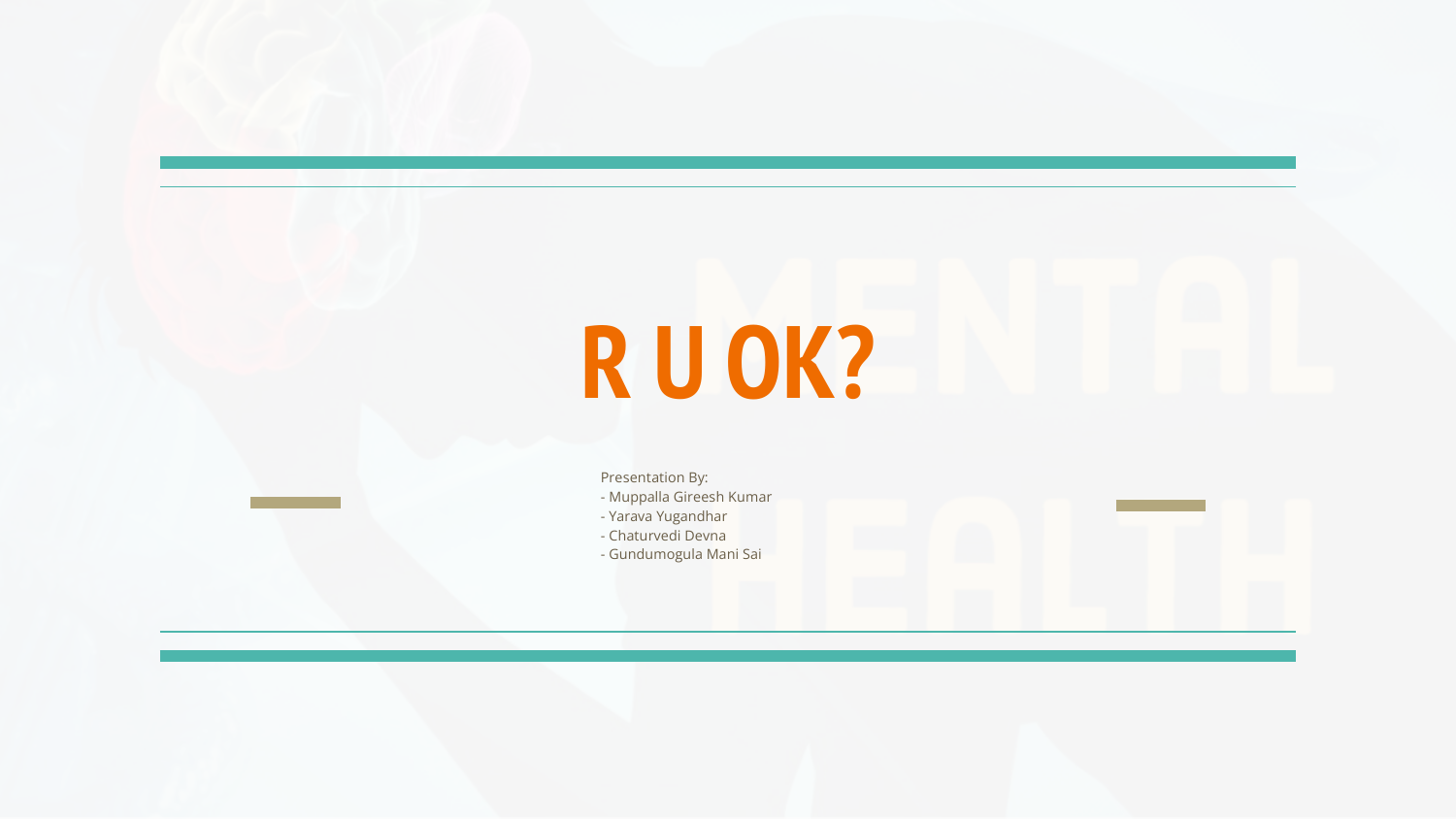

# R U OK?
Presentation By:
- Muppalla Gireesh Kumar
- Yarava Yugandhar
- Chaturvedi Devna
- Gundumogula Mani Sai